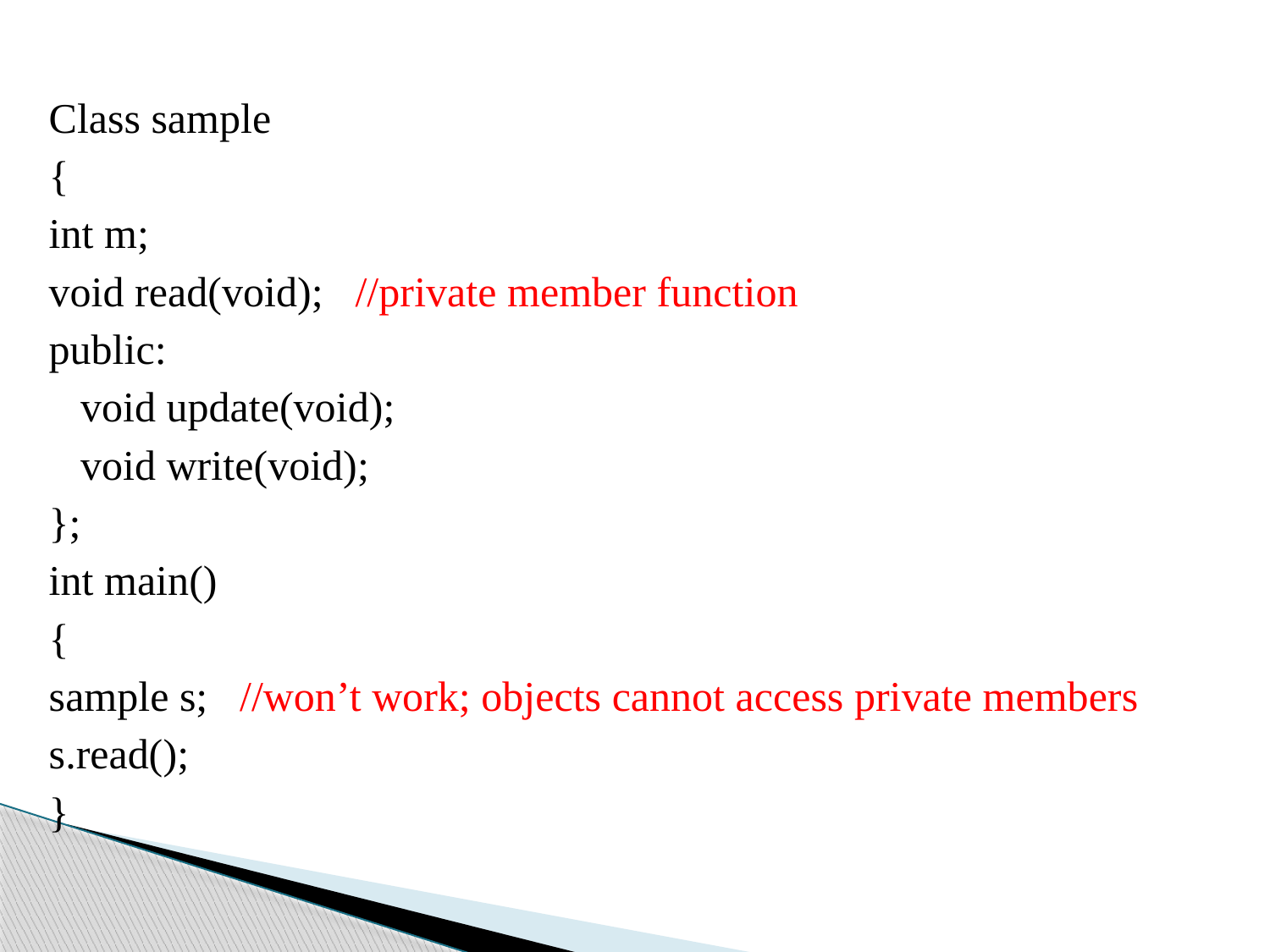

#
Class sample
{
int m;
void read(void);   //private member function
public:
   void update(void);
   void write(void);
};
int main()
{
sample s;   //won’t work; objects cannot access private members
s.read();
}